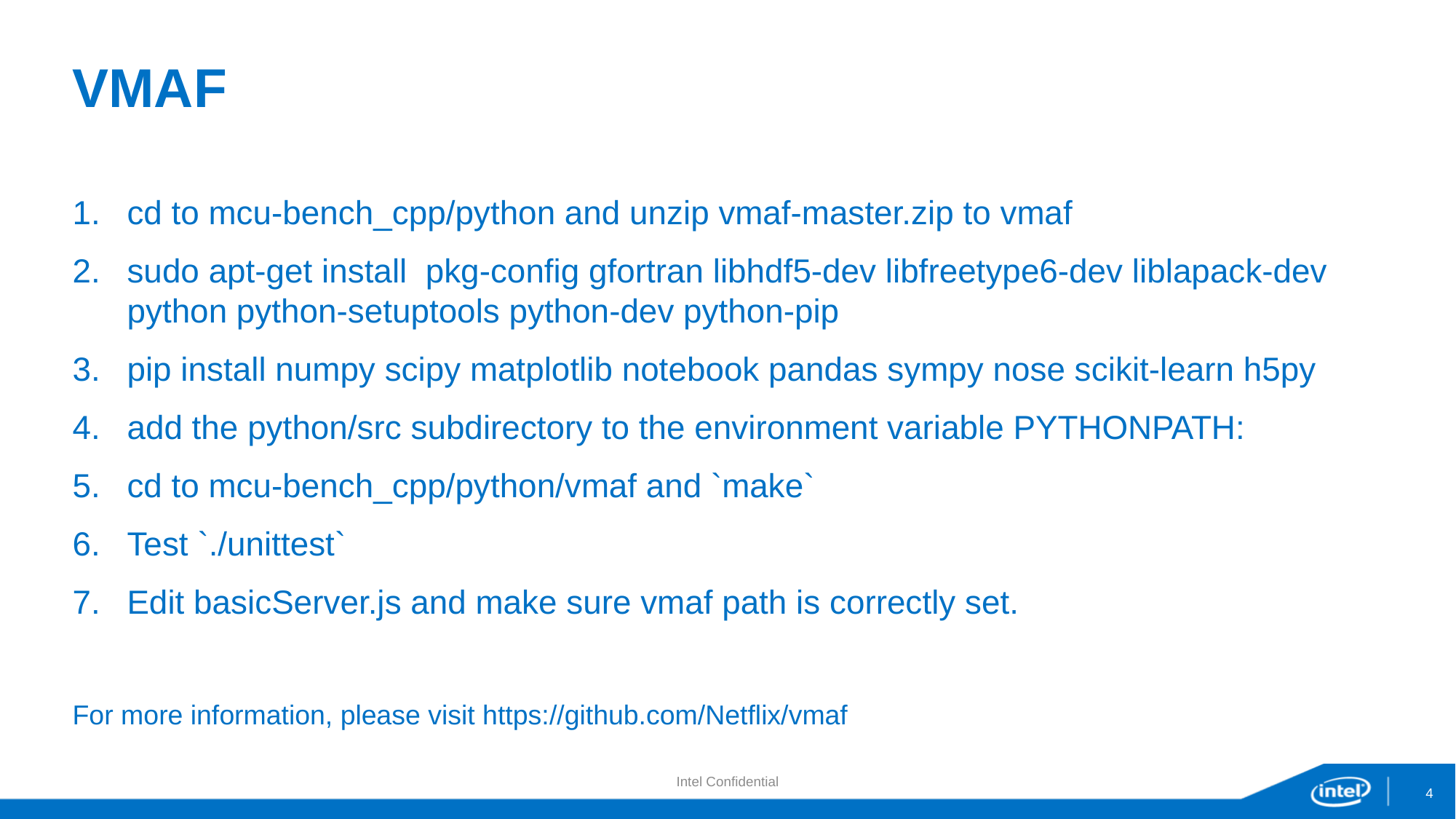

# VMAF
cd to mcu-bench_cpp/python and unzip vmaf-master.zip to vmaf
sudo apt-get install  pkg-config gfortran libhdf5-dev libfreetype6-dev liblapack-dev  python python-setuptools python-dev python-pip
pip install numpy scipy matplotlib notebook pandas sympy nose scikit-learn h5py
add the python/src subdirectory to the environment variable PYTHONPATH:
cd to mcu-bench_cpp/python/vmaf and `make`
Test `./unittest`
Edit basicServer.js and make sure vmaf path is correctly set.

For more information, please visit https://github.com/Netflix/vmaf
Intel Confidential
4